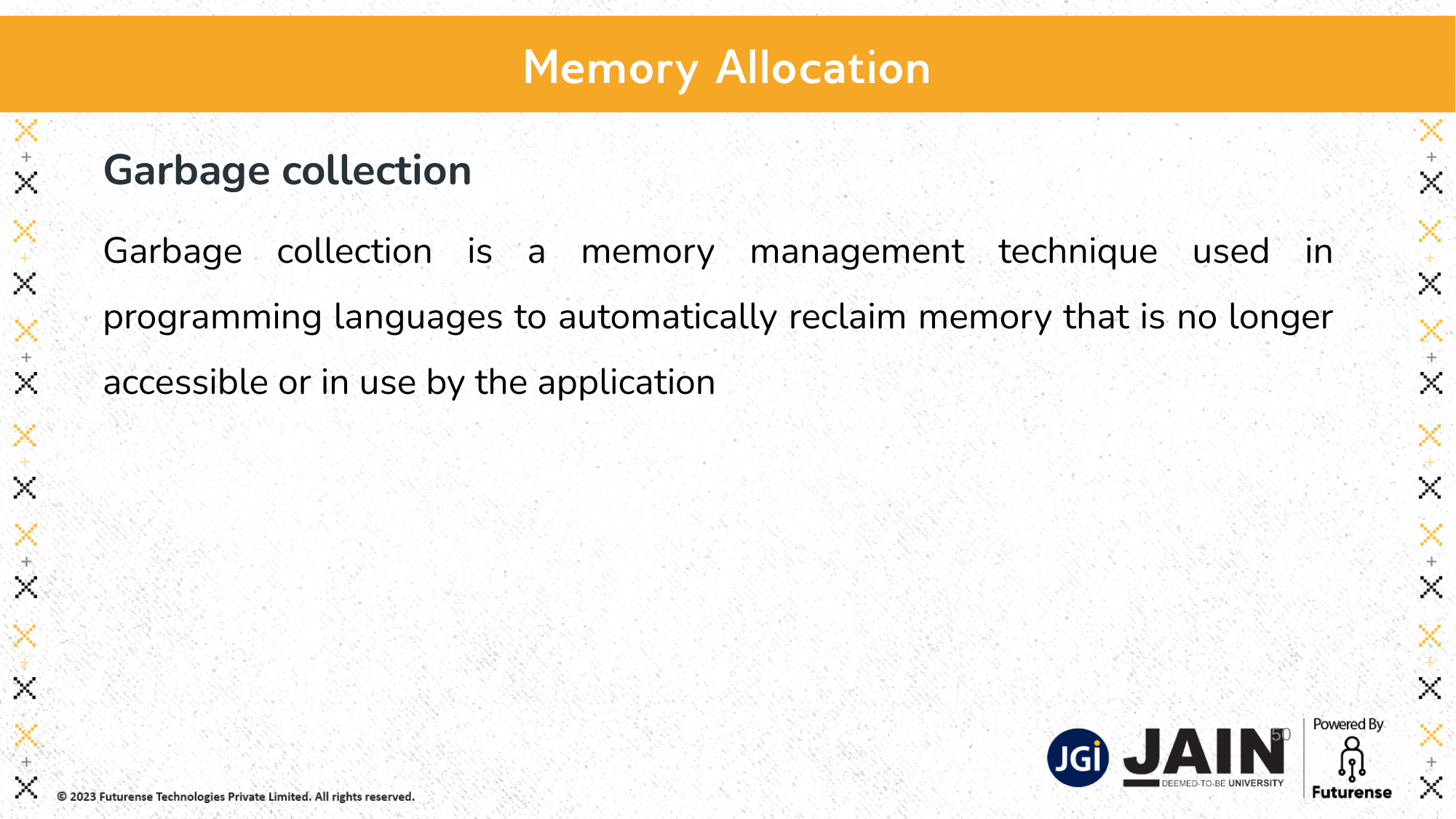

Memory Allocation
Garbage collection
Garbage collection is a memory management technique used in programming languages to automatically reclaim memory that is no longer accessible or in use by the application
50